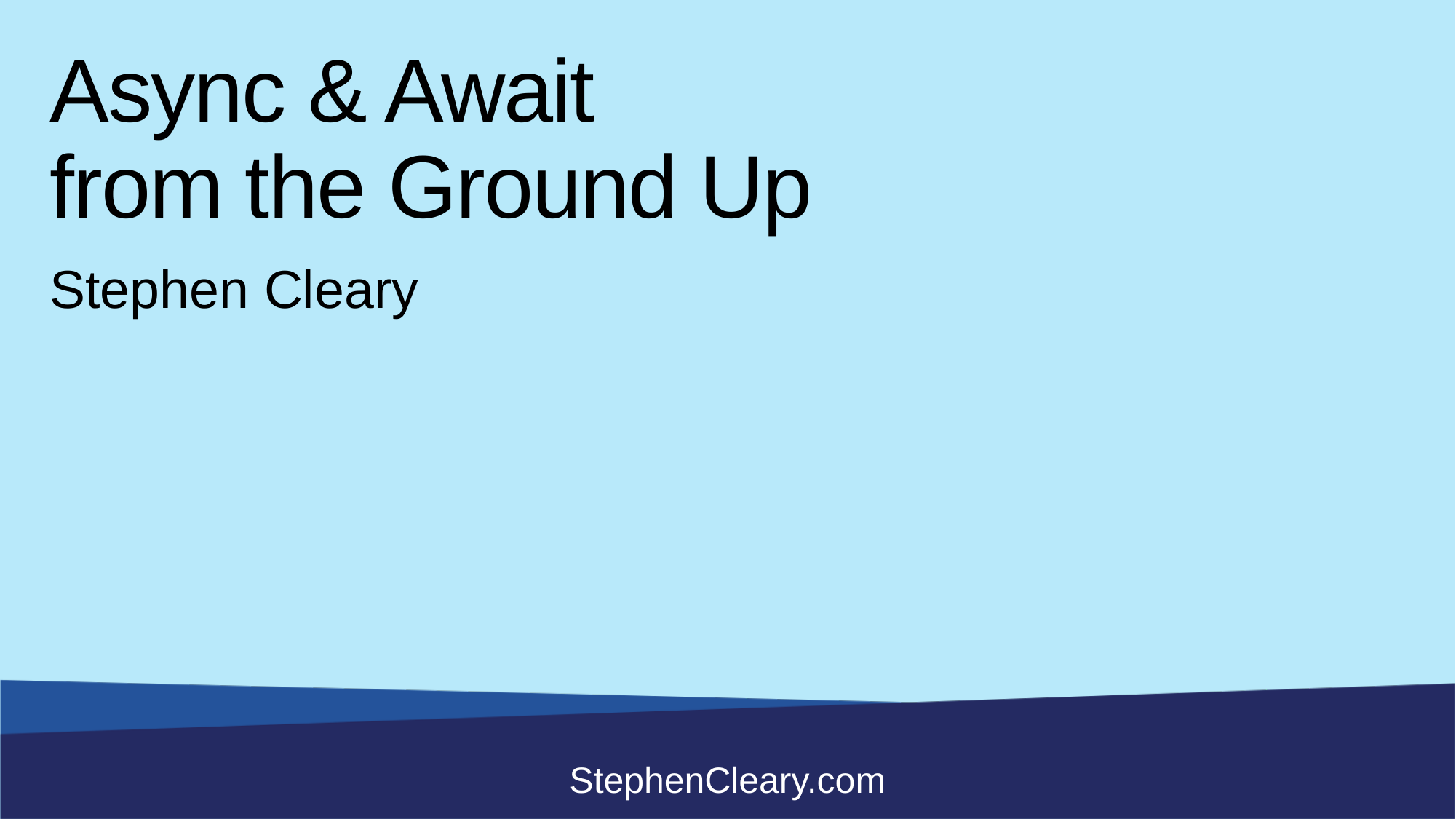

# Async & Await from the Ground Up
Stephen Cleary